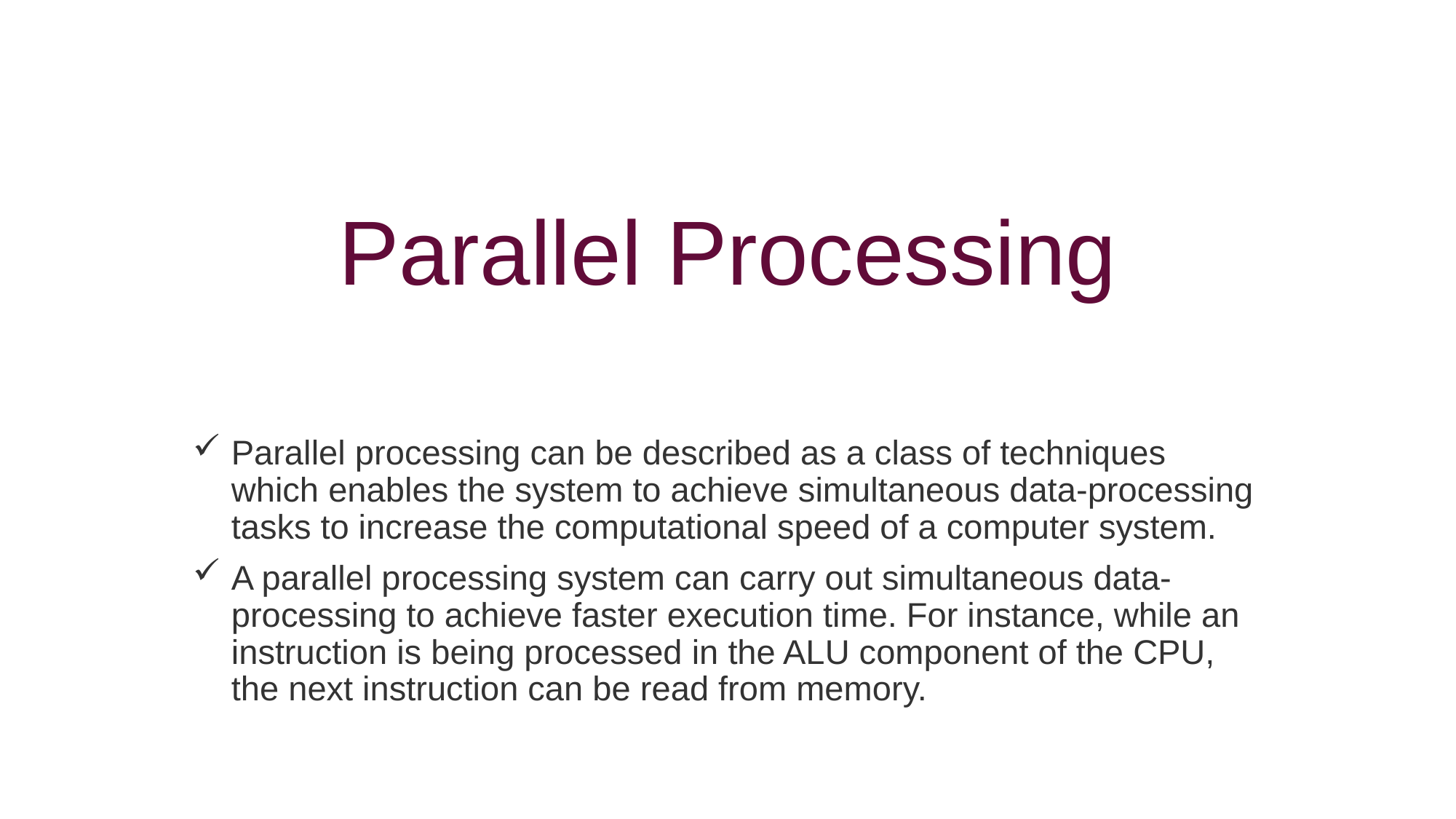

# Parallel Processing
Parallel processing can be described as a class of techniques which enables the system to achieve simultaneous data-processing tasks to increase the computational speed of a computer system.
A parallel processing system can carry out simultaneous data-processing to achieve faster execution time. For instance, while an instruction is being processed in the ALU component of the CPU, the next instruction can be read from memory.